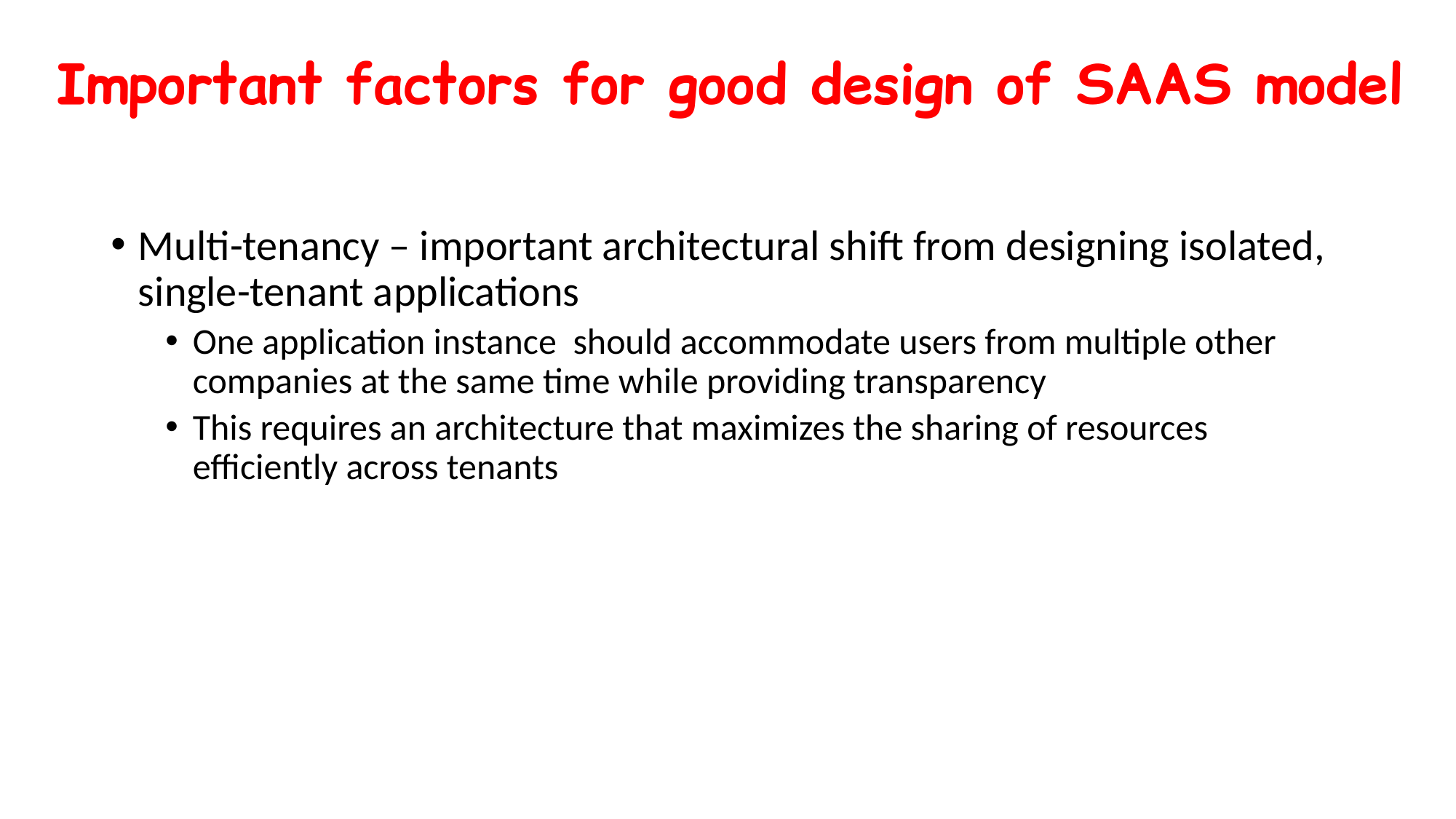

# Important factors for good design of SAAS model
Multi-tenancy – important architectural shift from designing isolated, single-tenant applications
One application instance  should accommodate users from multiple other companies at the same time while providing transparency
This requires an architecture that maximizes the sharing of resources efficiently across tenants